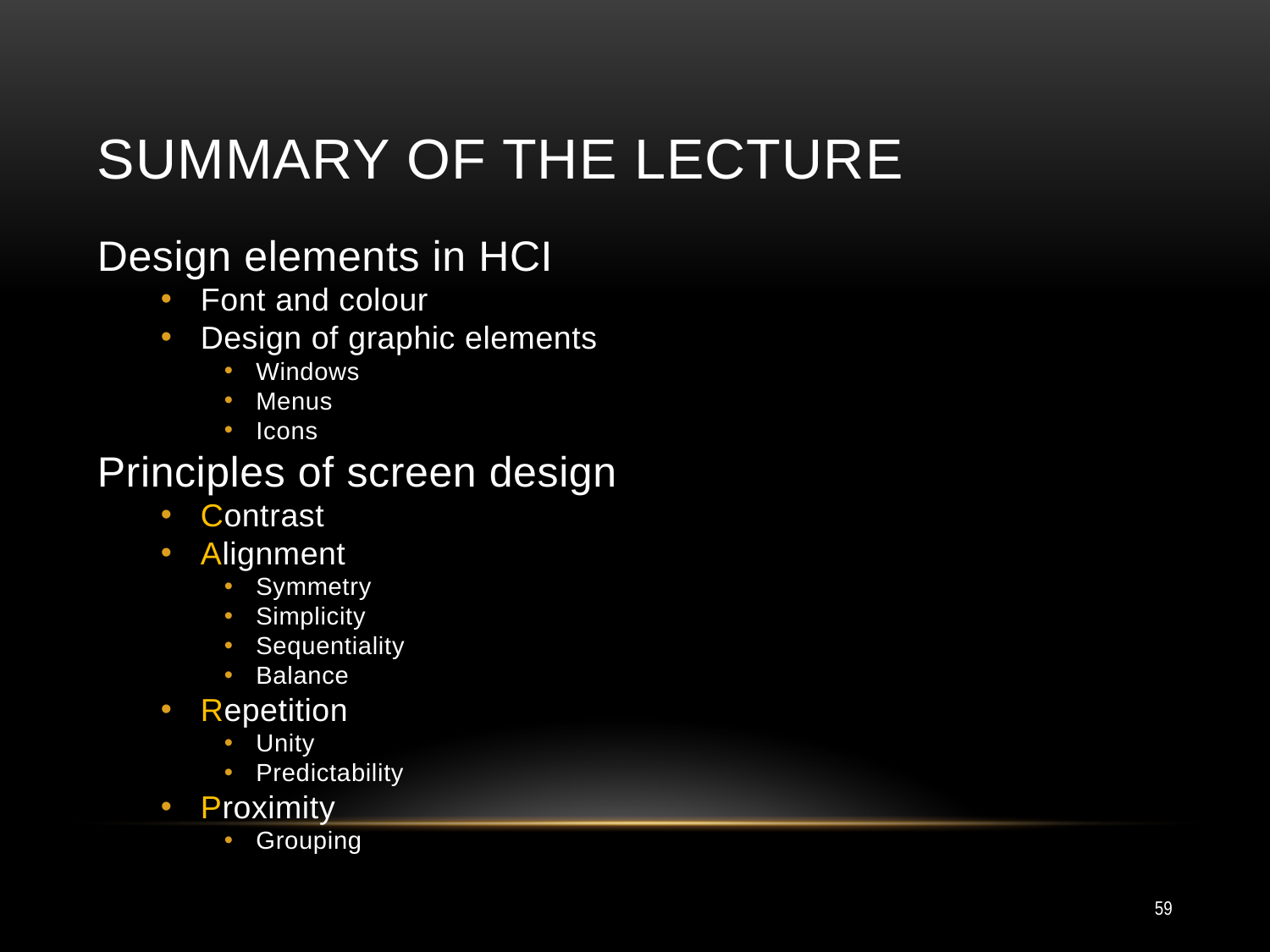

# Summary of the Lecture
Design elements in HCI
Font and colour
Design of graphic elements
Windows
Menus
Icons
Principles of screen design
Contrast
Alignment
Symmetry
Simplicity
Sequentiality
Balance
Repetition
Unity
Predictability
Proximity
Grouping
59